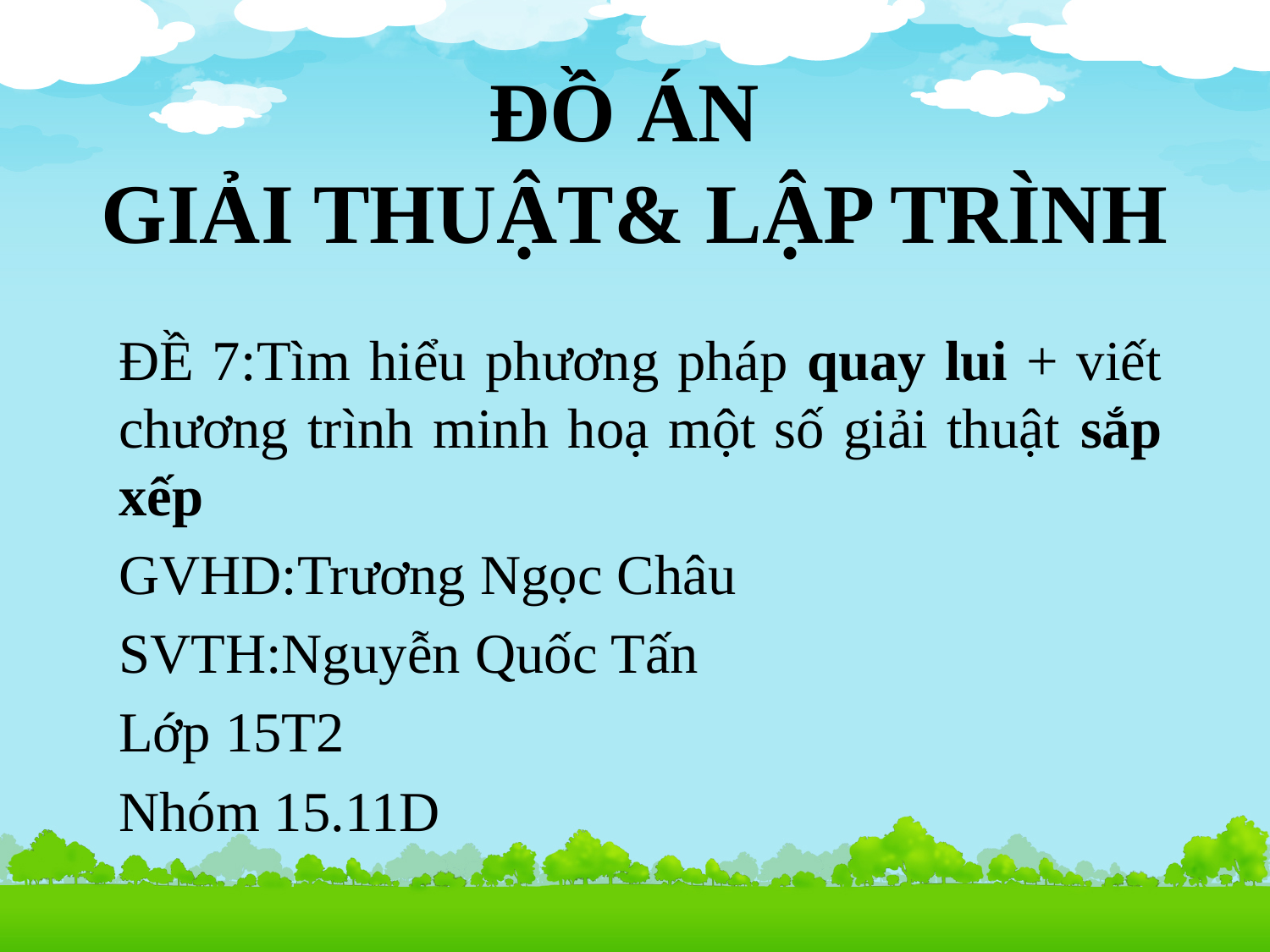

# ĐỒ ÁN GIẢI THUẬT& LẬP TRÌNH
ĐỀ 7:Tìm hiểu phương pháp quay lui + viết chương trình minh hoạ một số giải thuật sắp xếp
GVHD:Trương Ngọc Châu
SVTH:Nguyễn Quốc Tấn
Lớp 15T2
Nhóm 15.11D